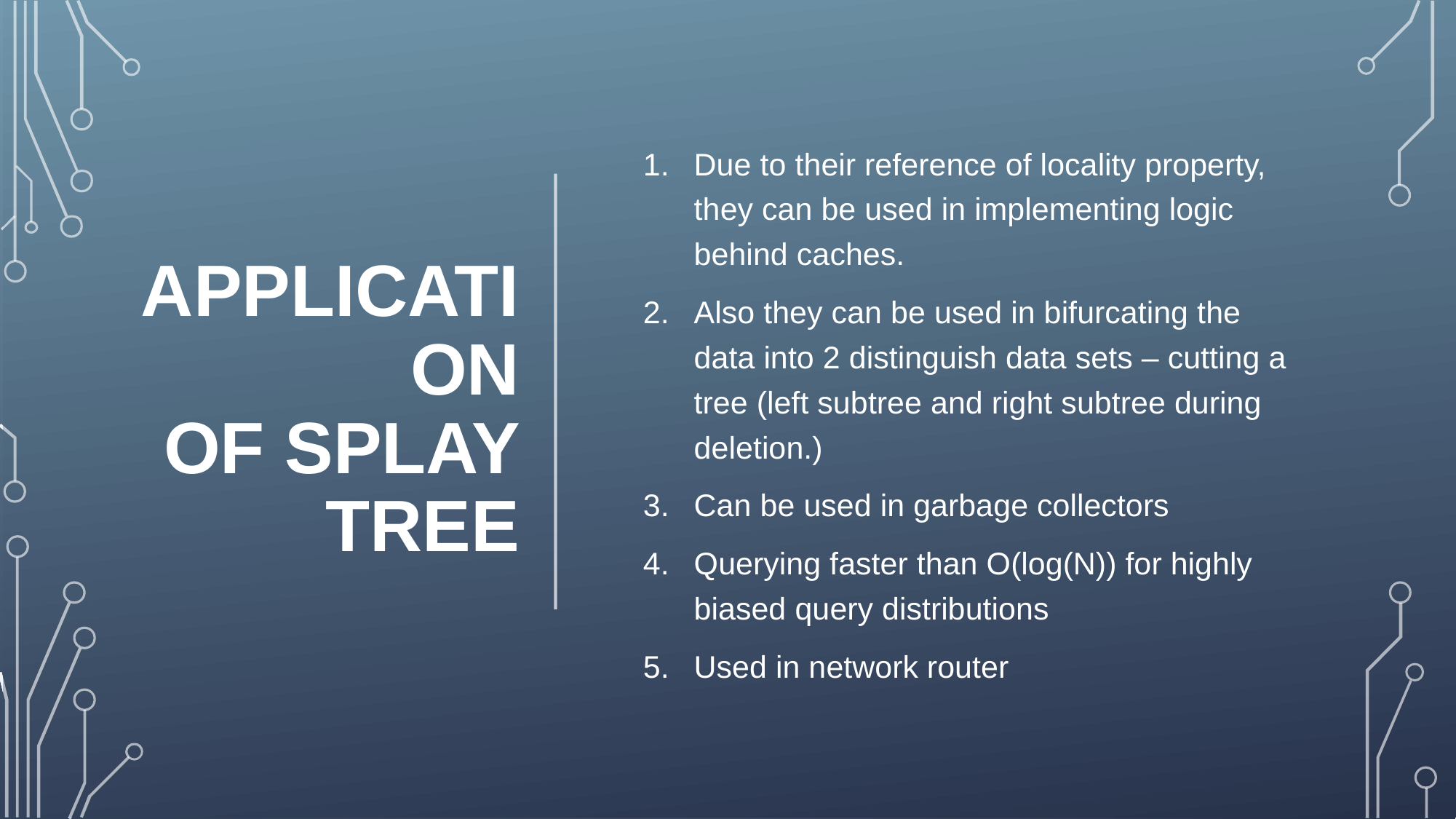

# Application OF splay tree
Due to their reference of locality property, they can be used in implementing logic behind caches.
Also they can be used in bifurcating the data into 2 distinguish data sets – cutting a tree (left subtree and right subtree during deletion.)
Can be used in garbage collectors
Querying faster than O(log(N)) for highly biased query distributions
Used in network router